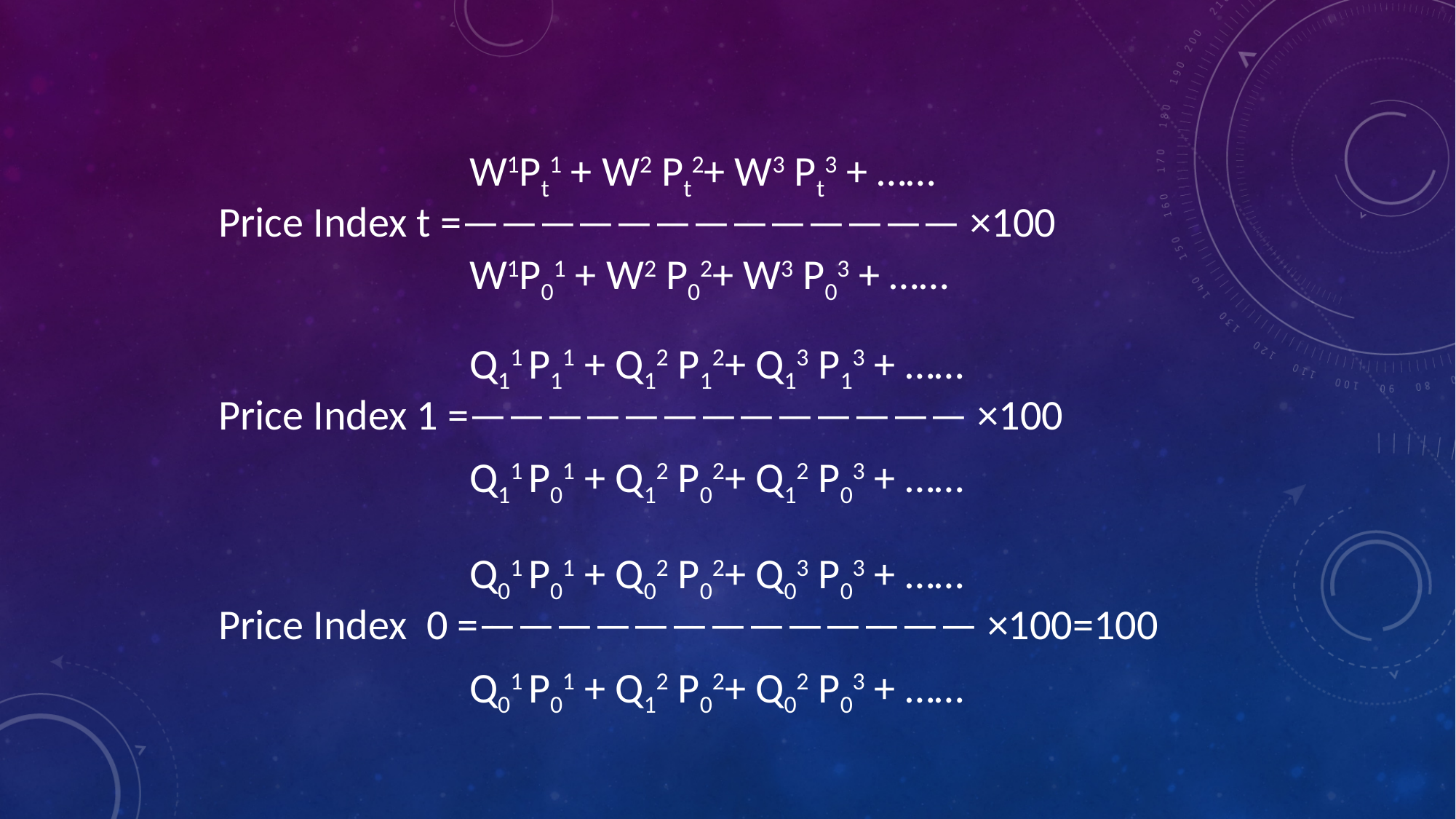

W1Pt1 + W2 Pt2+ W3 Pt3 + ……
Price Index t =————————————— ×100
                          W1P01 + W2 P02+ W3 P03 + ……
                          Q11 P11 + Q12 P12+ Q13 P13 + ……
Price Index 1 =————————————— ×100
                          Q11 P01 + Q12 P02+ Q12 P03 + ……
                          Q01 P01 + Q02 P02+ Q03 P03 + ……
Price Index  0 =————————————— ×100=100
                          Q01 P01 + Q12 P02+ Q02 P03 + ……